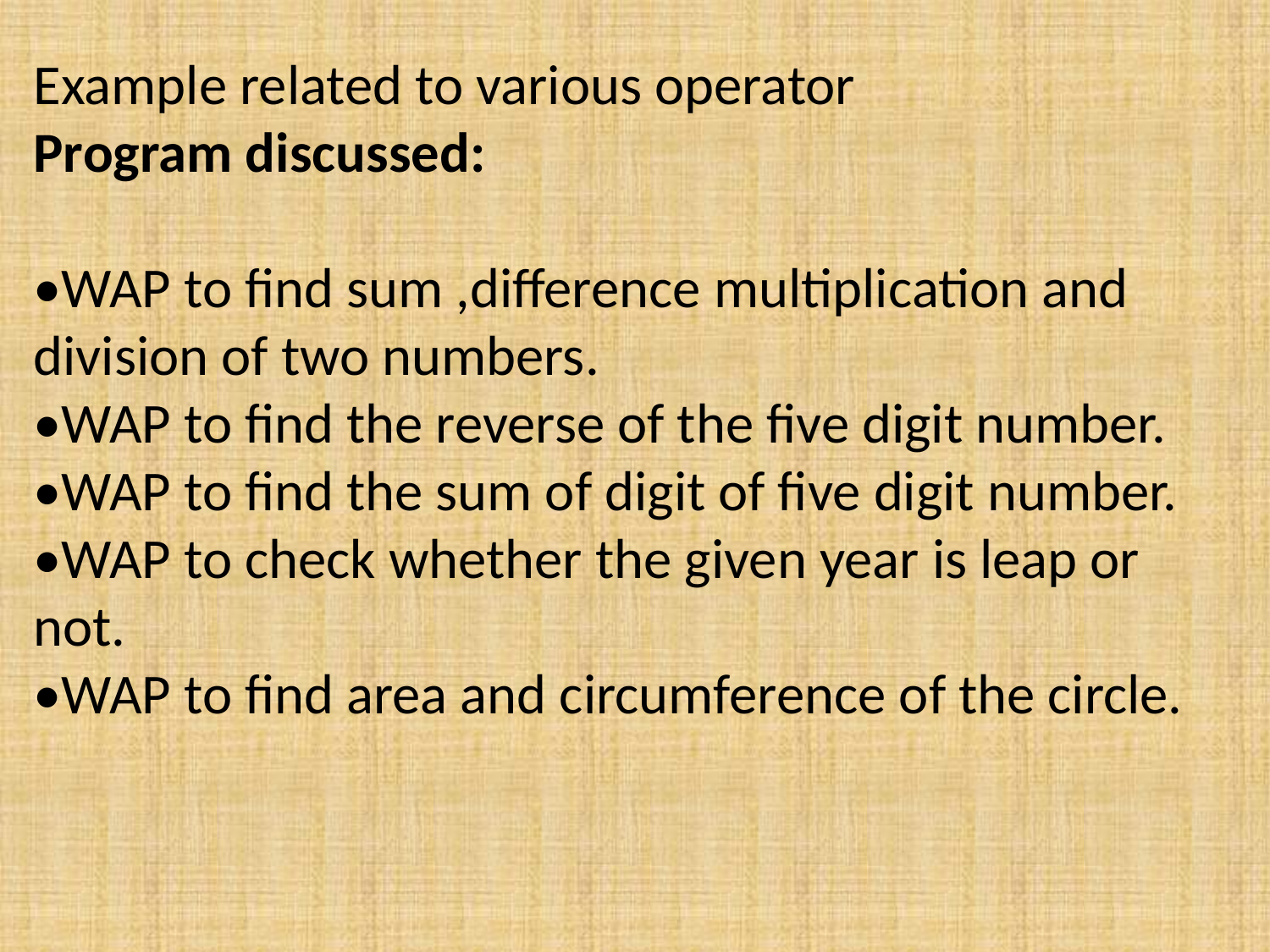

Example related to various operator
Program discussed:

•WAP to find sum ,difference multiplication and division of two numbers.
•WAP to find the reverse of the five digit number.
•WAP to find the sum of digit of five digit number.
•WAP to check whether the given year is leap or not.
•WAP to find area and circumference of the circle.